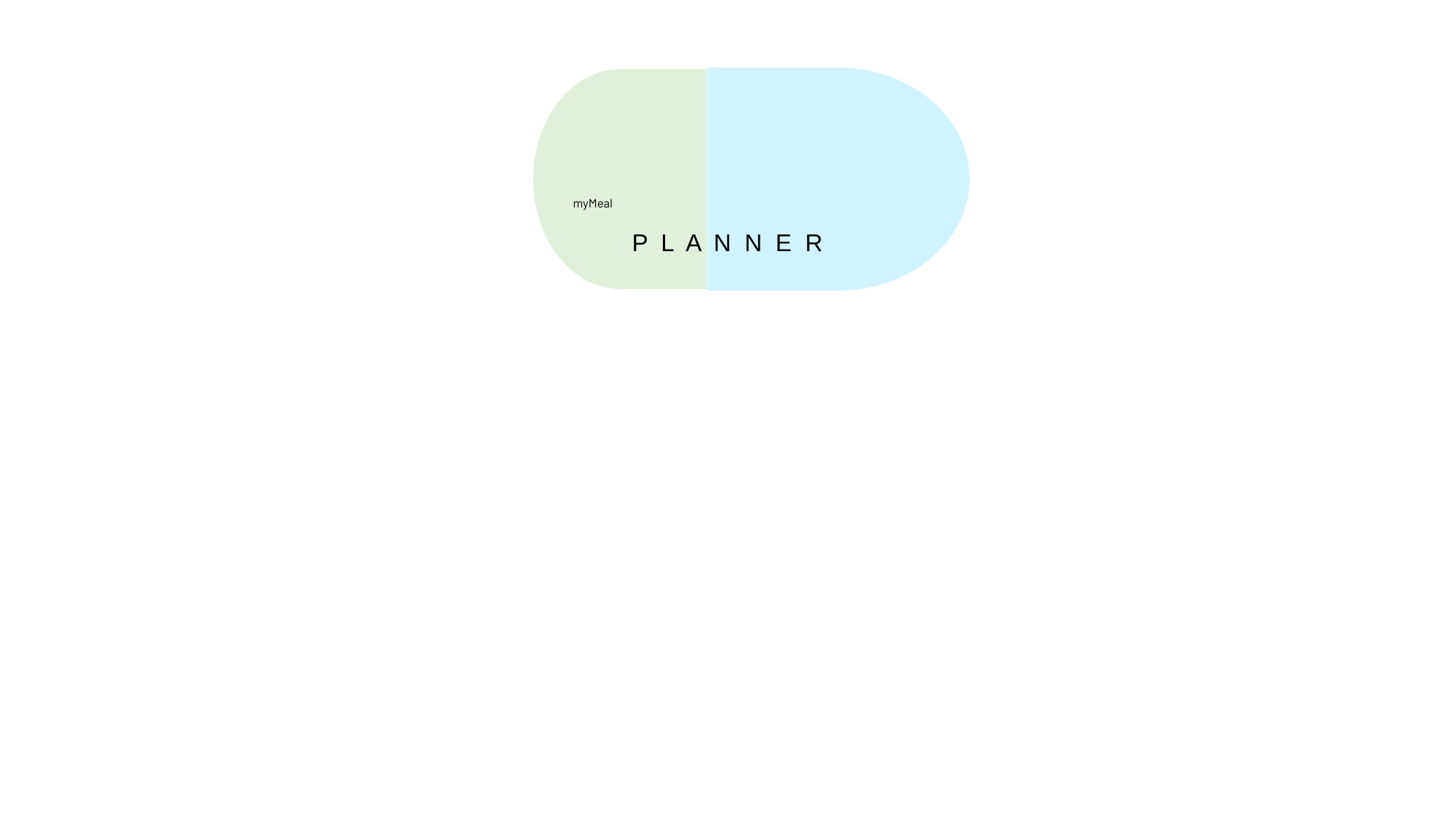

# myMeal
P  L  A  N  N  E  R